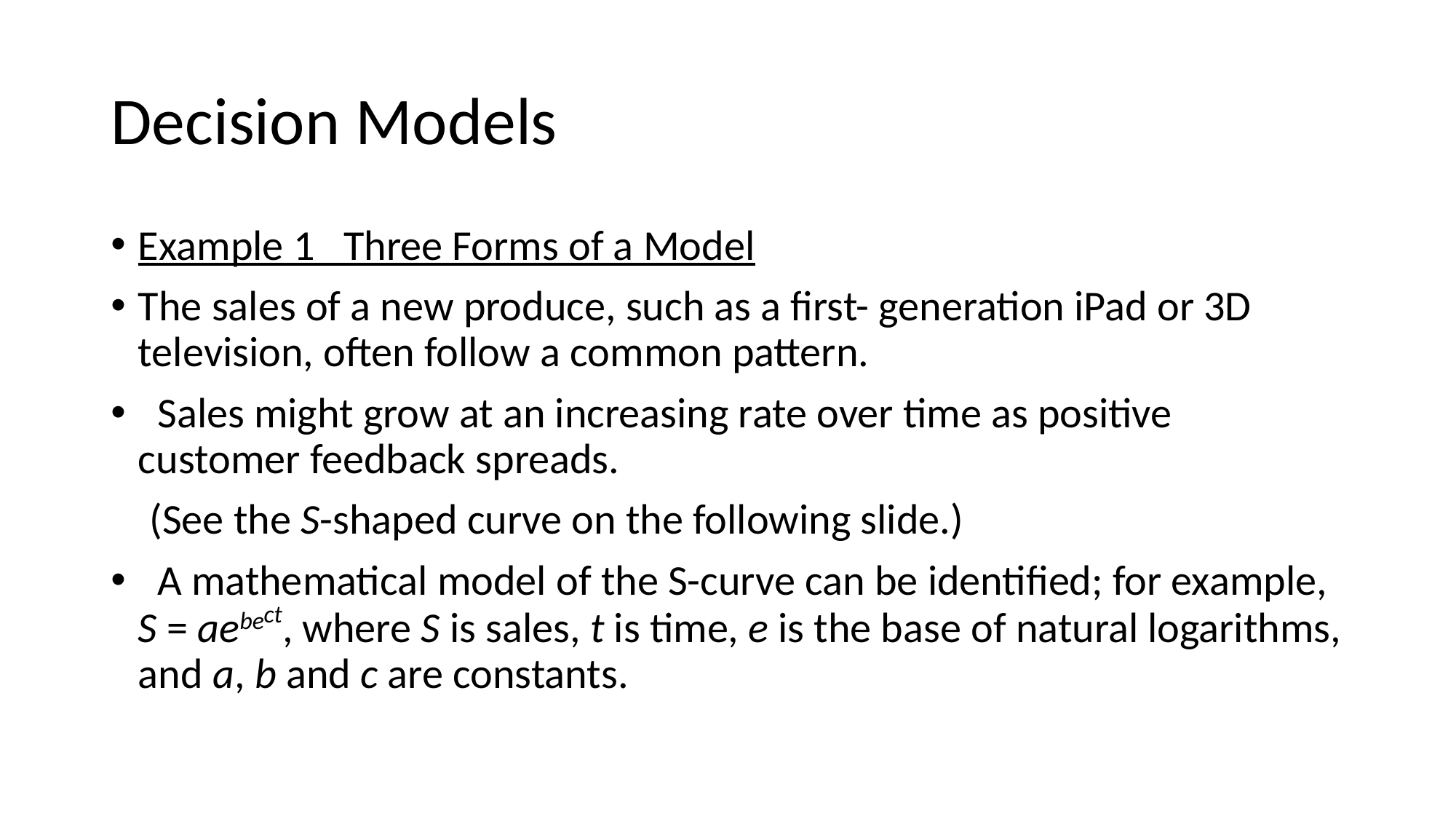

# Decision Models
Example 1   Three Forms of a Model
The sales of a new produce, such as a first- generation iPad or 3D television, often follow a common pattern.
  Sales might grow at an increasing rate over time as positive customer feedback spreads.
    (See the S-shaped curve on the following slide.)
  A mathematical model of the S-curve can be identified; for example, S = aebect, where S is sales, t is time, e is the base of natural logarithms, and a, b and c are constants.